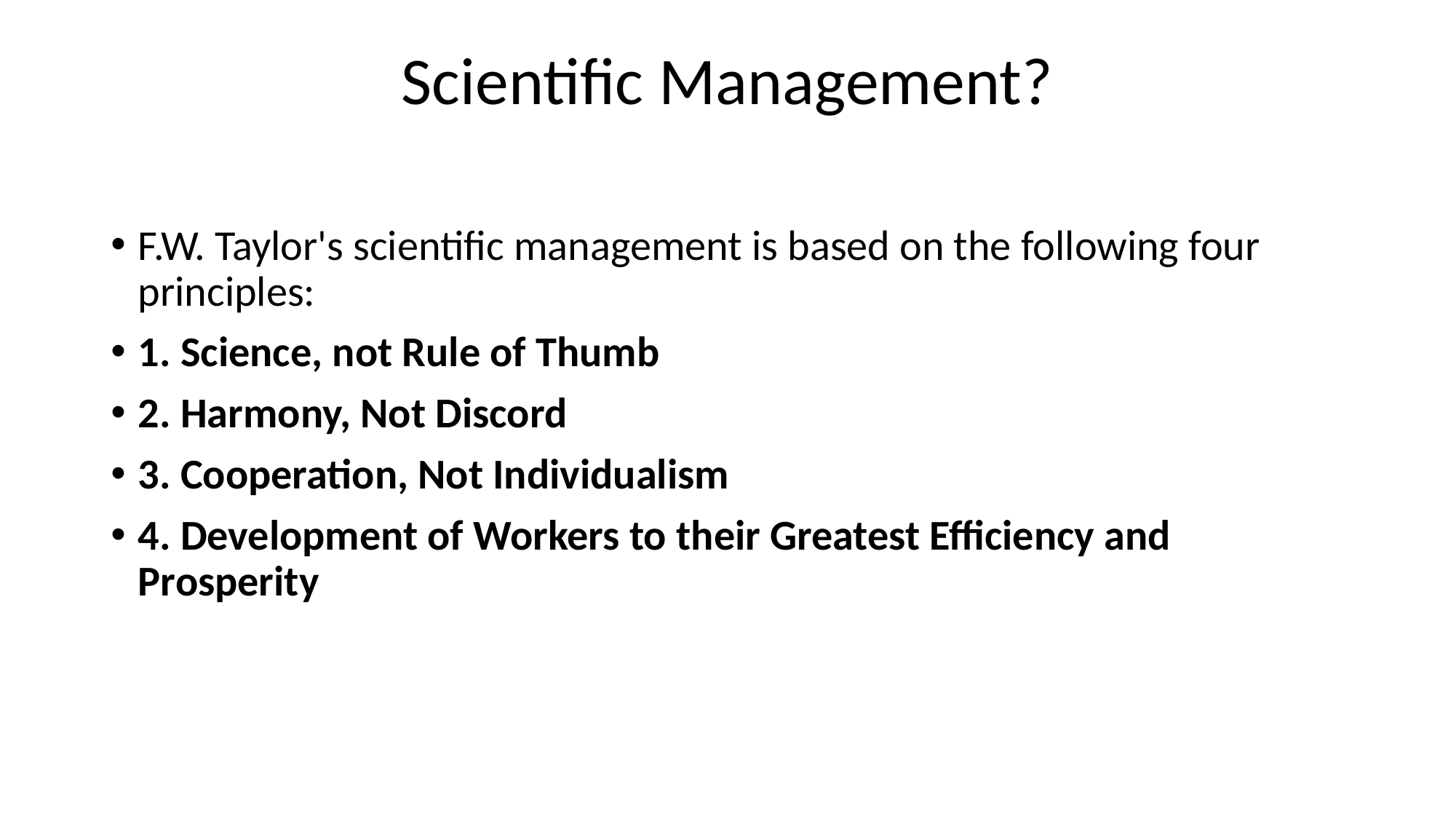

# Scientific Management?
F.W. Taylor's scientific management is based on the following four principles:
1. Science, not Rule of Thumb
2. Harmony, Not Discord
3. Cooperation, Not Individualism
4. Development of Workers to their Greatest Efficiency and Prosperity